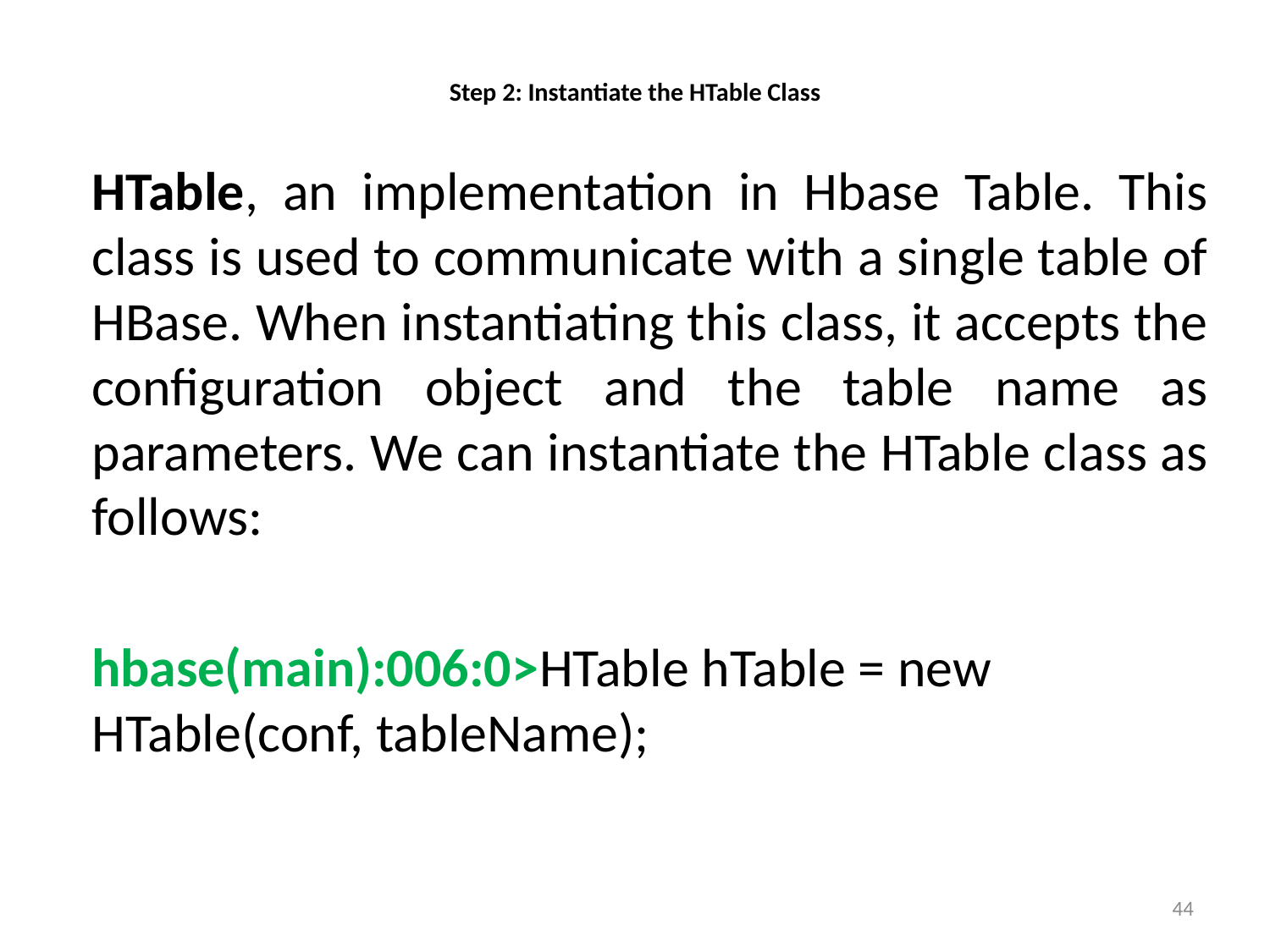

# Step 2: Instantiate the HTable Class
HTable, an implementation in Hbase Table. This class is used to communicate with a single table of HBase. When instantiating this class, it accepts the configuration object and the table name as parameters. We can instantiate the HTable class as follows:

hbase(main):006:0>HTable hTable = new HTable(conf, tableName);
44